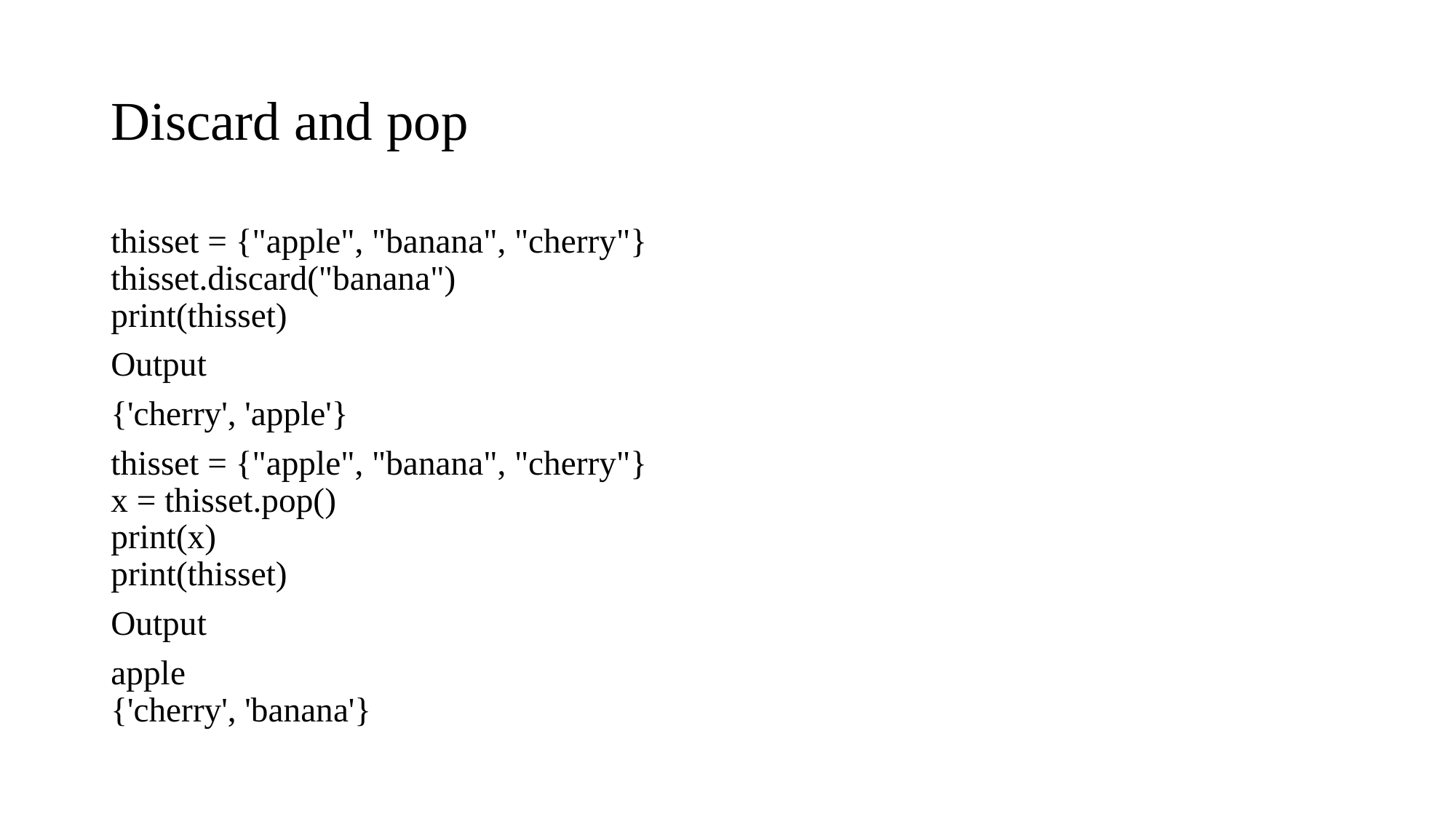

# Discard and pop
thisset = {"apple", "banana", "cherry"}
thisset.discard("banana")
print(thisset)
Output
{'cherry', 'apple'}
thisset = {"apple", "banana", "cherry"}
x = thisset.pop()
print(x)
print(thisset)
Output
apple
{'cherry', 'banana'}